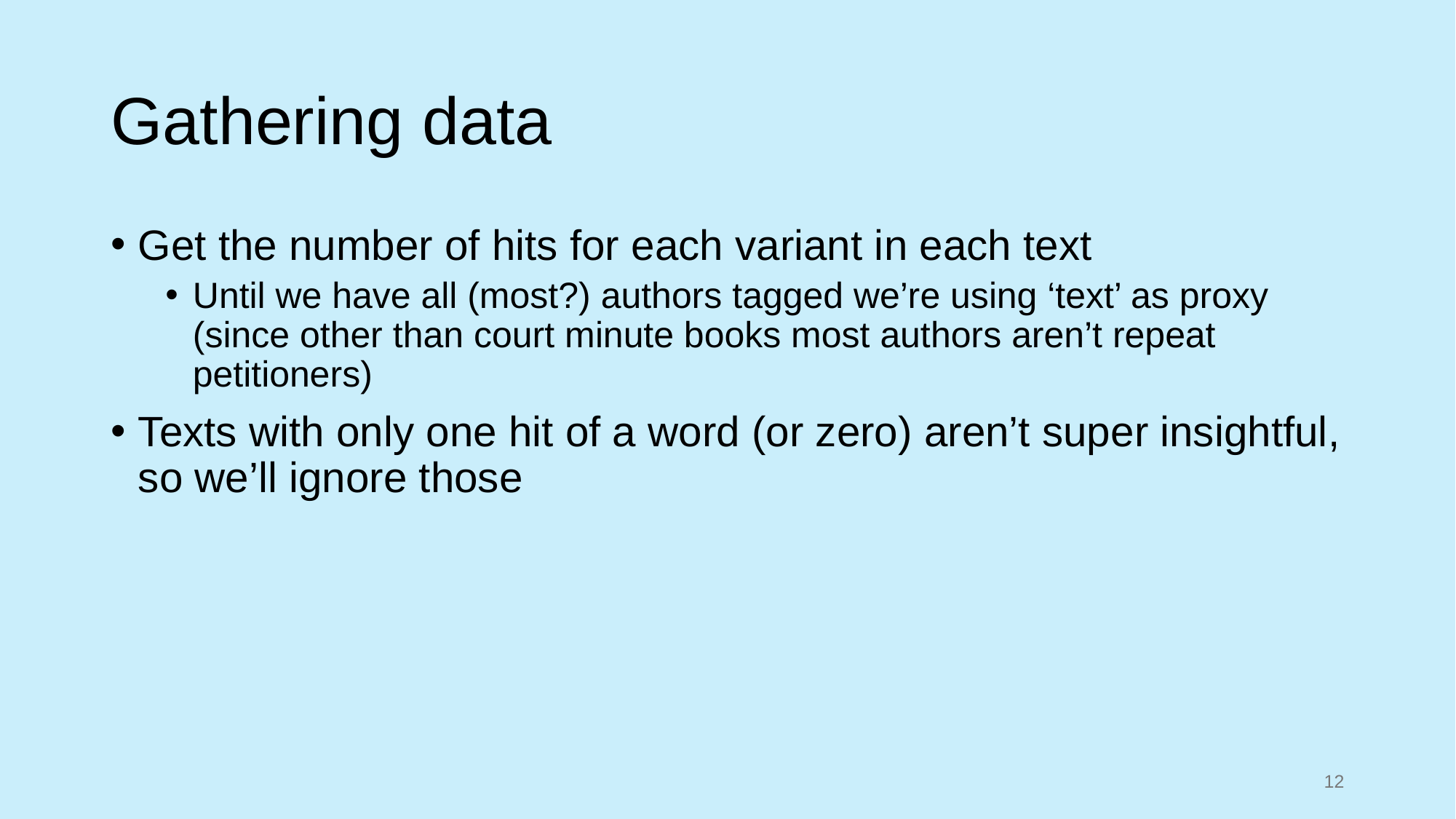

# Gathering data
Get the number of hits for each variant in each text
Until we have all (most?) authors tagged we’re using ‘text’ as proxy (since other than court minute books most authors aren’t repeat petitioners)
Texts with only one hit of a word (or zero) aren’t super insightful, so we’ll ignore those
12